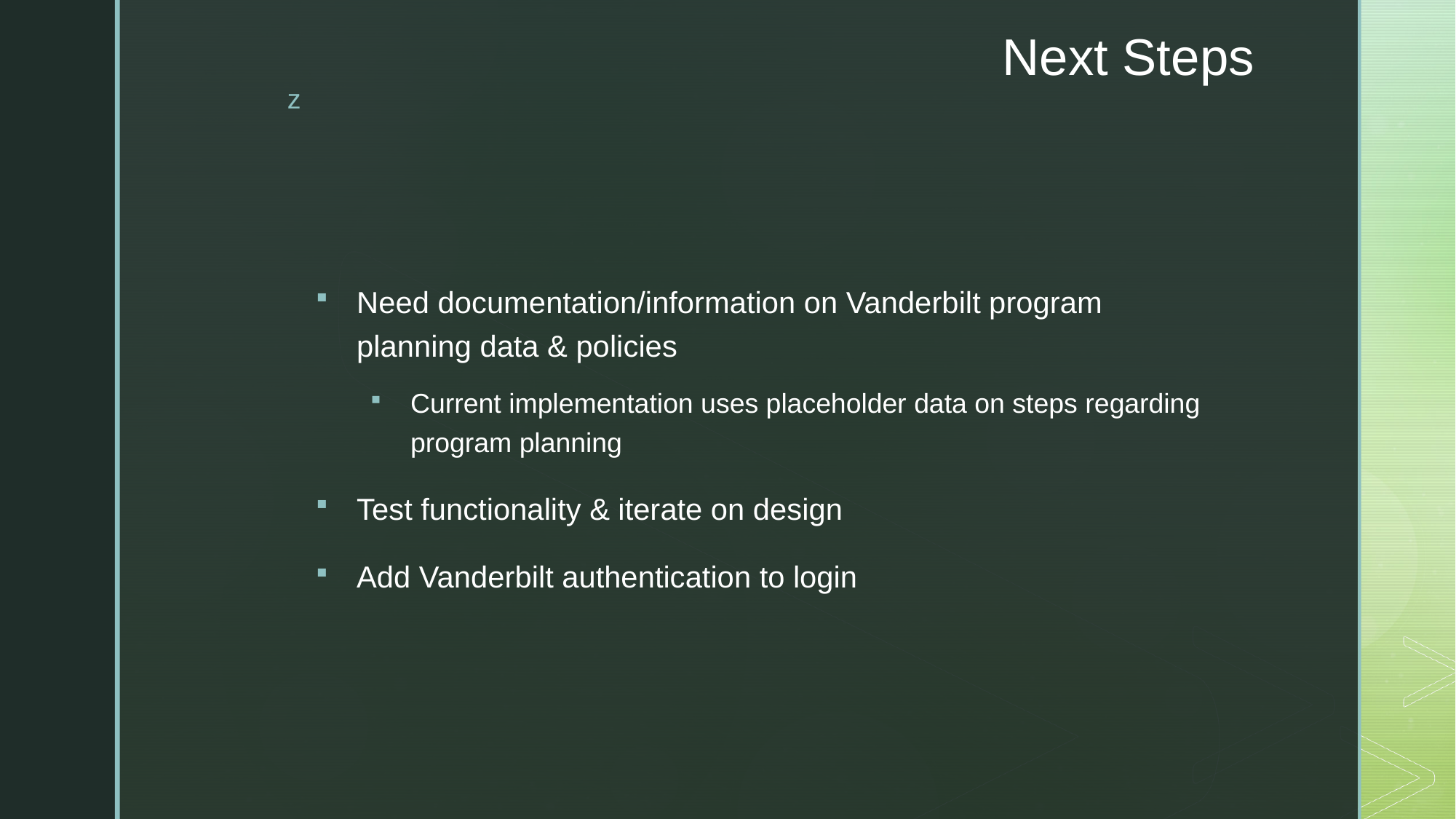

# Next Steps
Need documentation/information on Vanderbilt program planning data & policies
Current implementation uses placeholder data on steps regarding program planning
Test functionality & iterate on design
Add Vanderbilt authentication to login